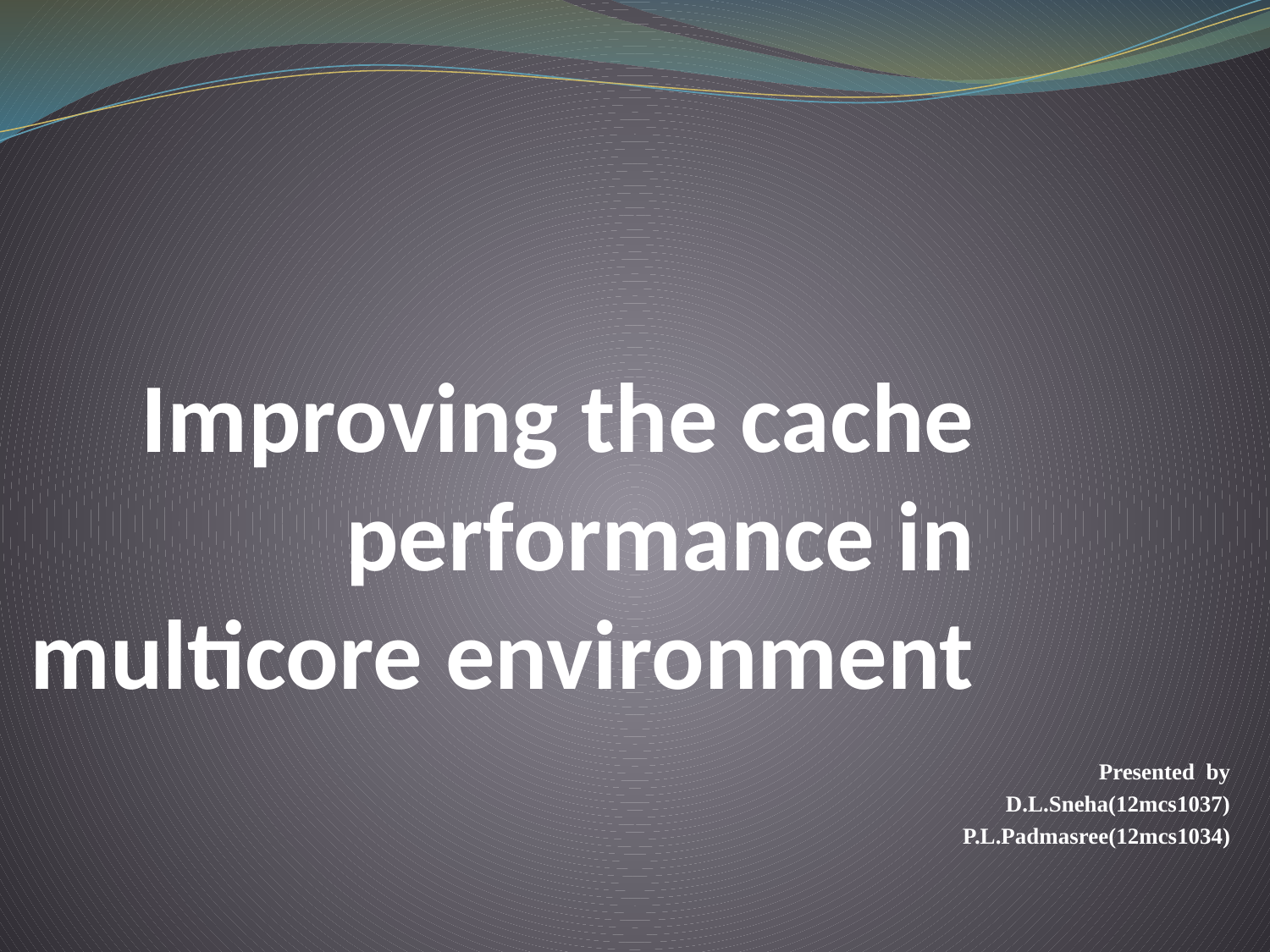

# Improving the cache performance in multicore environment
Presented  by
D.L.Sneha(12mcs1037)
P.L.Padmasree(12mcs1034)